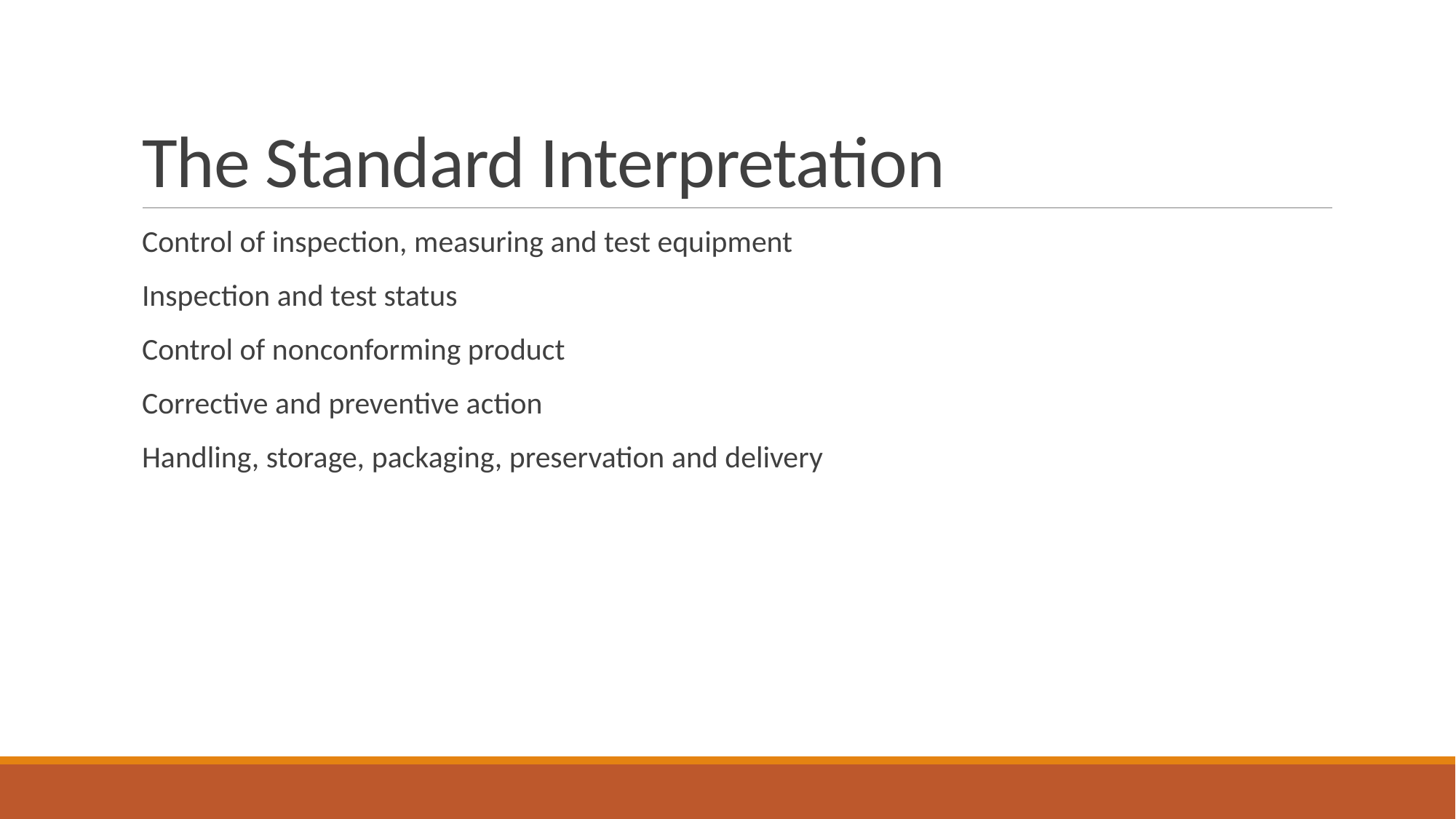

# The Standard Interpretation
Control of inspection, measuring and test equipment
Inspection and test status
Control of nonconforming product
Corrective and preventive action
Handling, storage, packaging, preservation and delivery